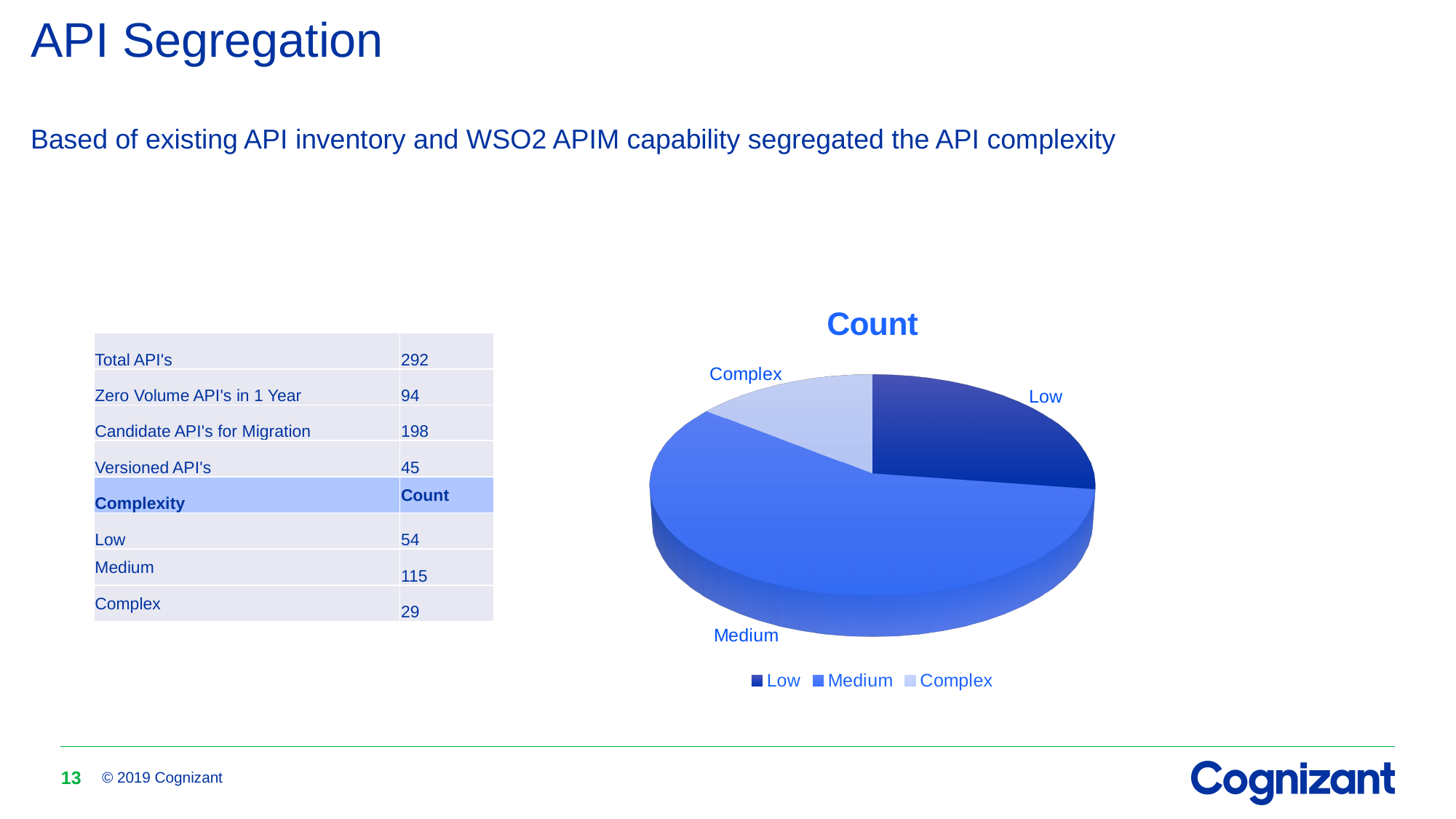

# API Segregation
Based of existing API inventory and WSO2 APIM capability segregated the API complexity

[unsupported chart]

| Total API's | 292 |
| --- | --- |
| Zero Volume API's in 1 Year | 94 |
| Candidate API's for Migration | 198 |
| Versioned API's | 45 |
| Complexity | Count |
| Low | 54 |
| Medium | 115 |
| Complex | 29 |
13
© 2019 Cognizant